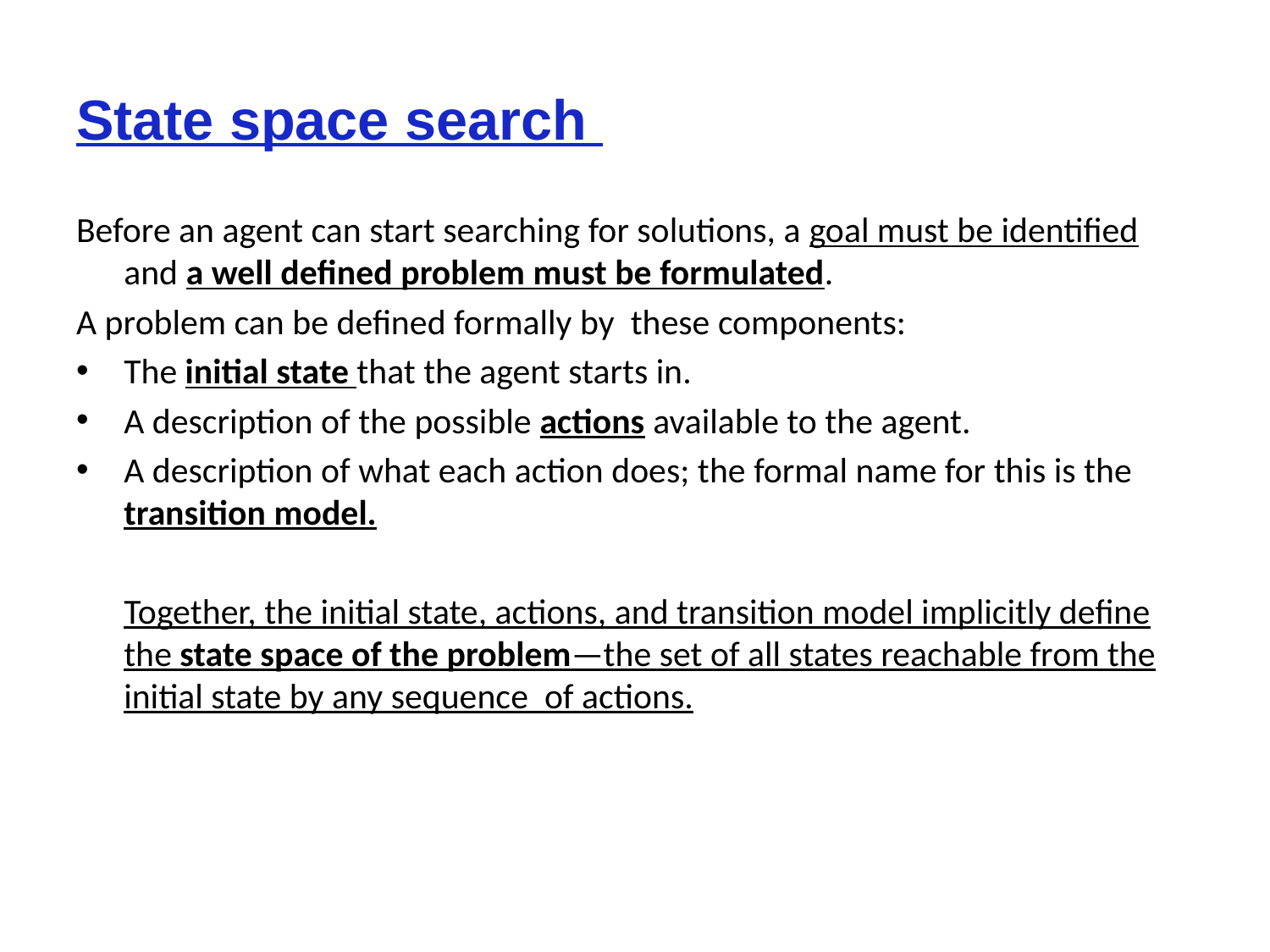

# State space search
Before an agent can start searching for solutions, a goal must be identified and a well defined problem must be formulated.
A problem can be defined formally by  these components:
The initial state that the agent starts in.
A description of the possible actions available to the agent.
A description of what each action does; the formal name for this is the transition model.

	Together, the initial state, actions, and transition model implicitly define the state space of the problem—the set of all states reachable from the initial state by any sequence  of actions.